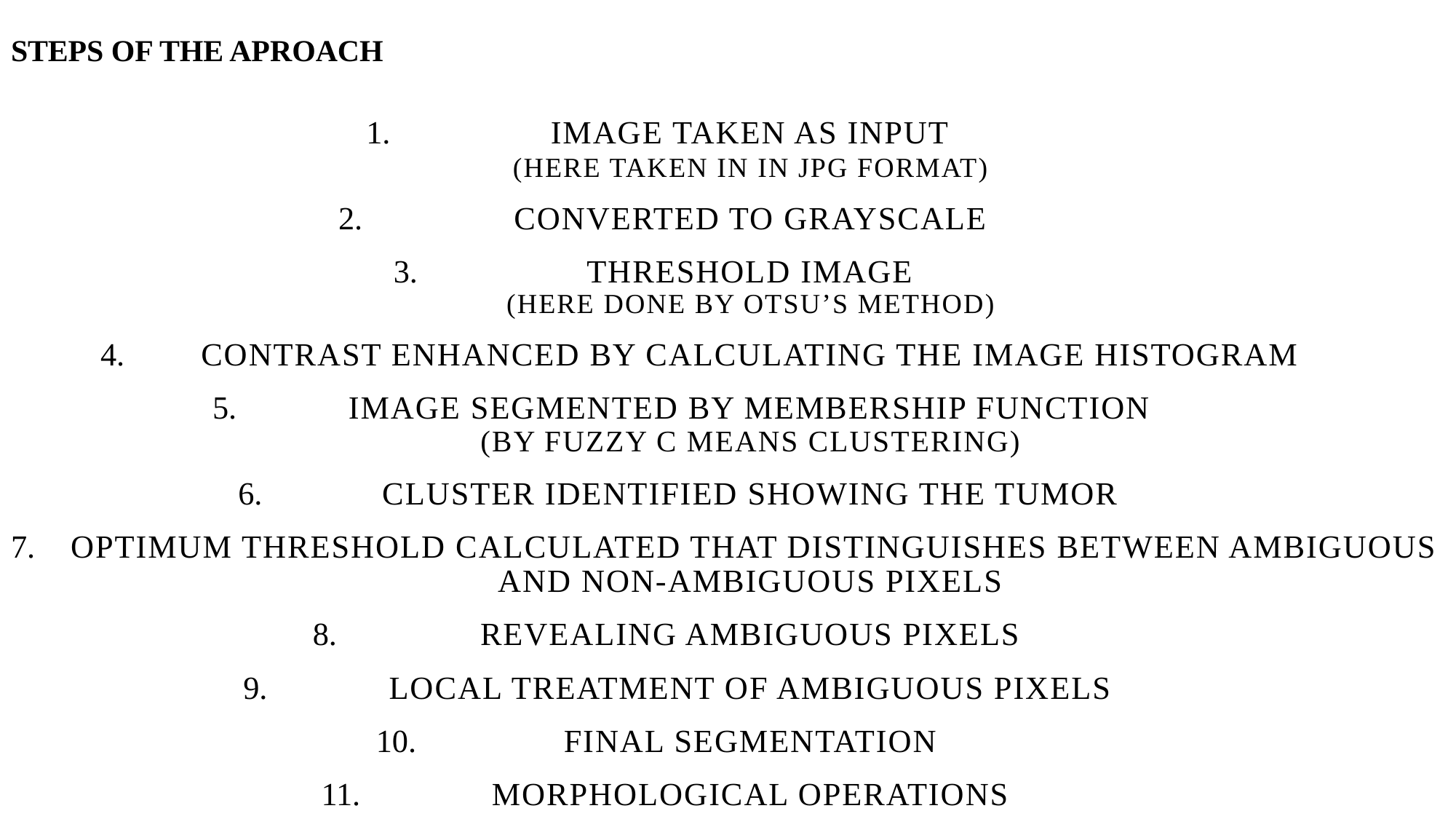

# STEPS OF THE APROACH
IMAGE TAKEN AS INPUT
(HERE TAKEN IN IN JPG FORMAT)
CONVERTED TO GRAYSCALE
THRESHOLD IMAGE
(HERE DONE BY OTSU’S METHOD)
CONTRAST ENHANCED BY CALCULATING THE IMAGE HISTOGRAM
IMAGE SEGMENTED BY MEMBERSHIP FUNCTION
(BY FUZZY C MEANS CLUSTERING)
CLUSTER IDENTIFIED SHOWING THE TUMOR
OPTIMUM THRESHOLD CALCULATED THAT DISTINGUISHES BETWEEN AMBIGUOUS AND NON-AMBIGUOUS PIXELS
REVEALING AMBIGUOUS PIXELS
LOCAL TREATMENT OF AMBIGUOUS PIXELS
FINAL SEGMENTATION
MORPHOLOGICAL OPERATIONS